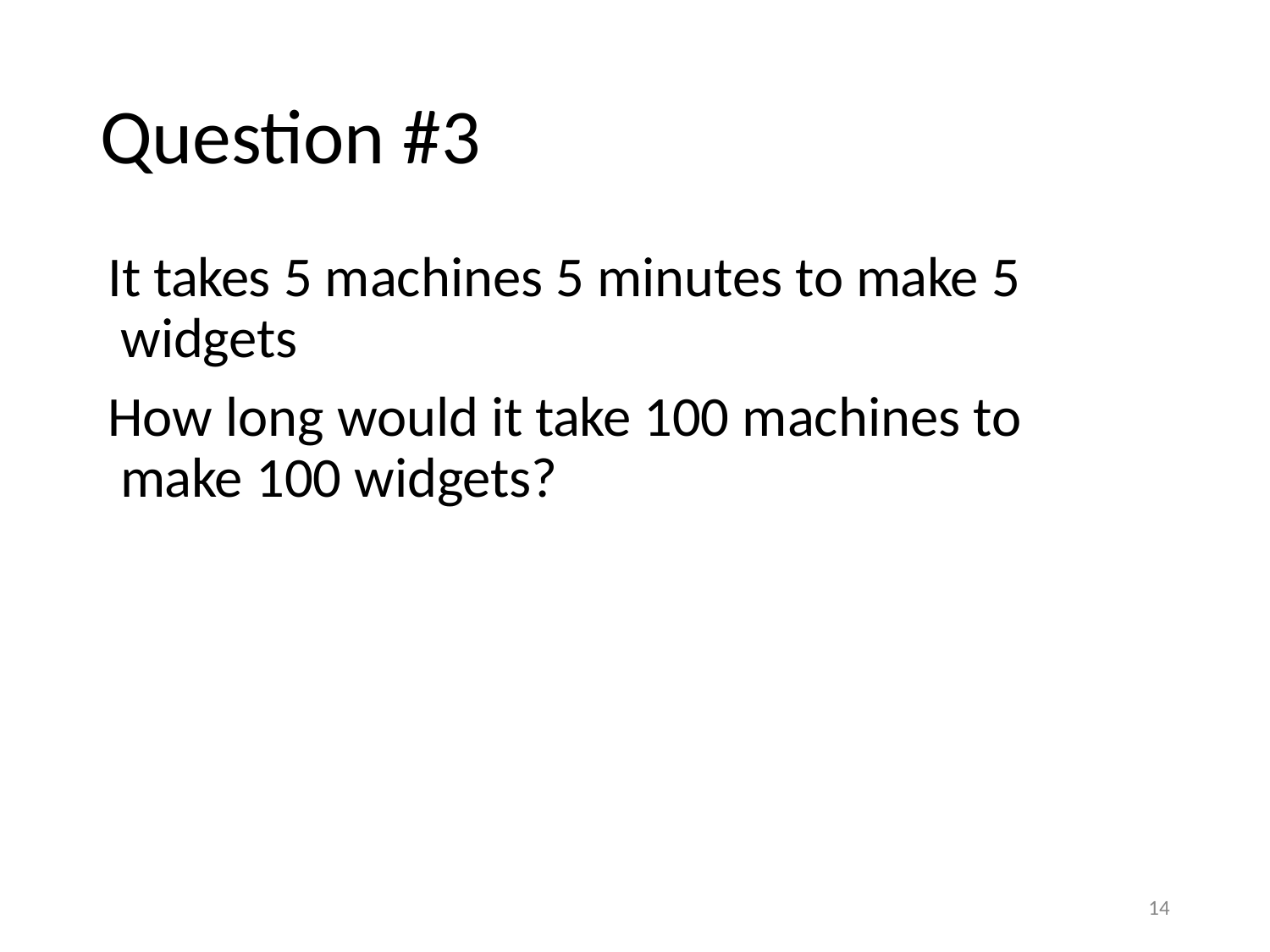

# Question #3
It takes 5 machines 5 minutes to make 5  widgets
How long would it take 100 machines to  make 100 widgets?
14